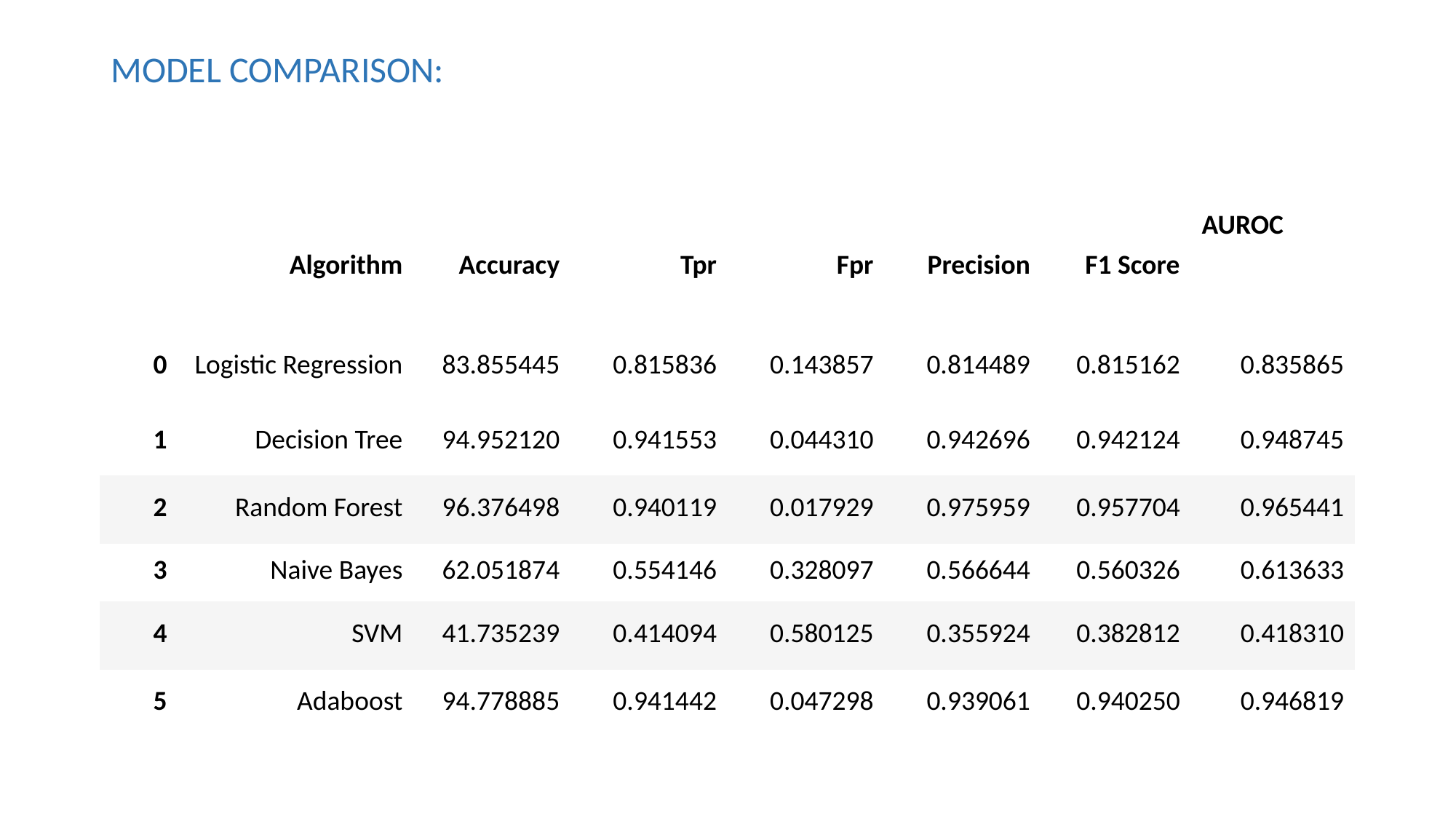

MODEL COMPARISON:

|  | Algorithm | Accuracy | Tpr | Fpr | Precision | F1 Score | AUROC |
| --- | --- | --- | --- | --- | --- | --- | --- |
| 0 | Logistic Regression | 83.855445 | 0.815836 | 0.143857 | 0.814489 | 0.815162 | 0.835865 |
| 1 | Decision Tree | 94.952120 | 0.941553 | 0.044310 | 0.942696 | 0.942124 | 0.948745 |
| 2 | Random Forest | 96.376498 | 0.940119 | 0.017929 | 0.975959 | 0.957704 | 0.965441 |
| 3 | Naive Bayes | 62.051874 | 0.554146 | 0.328097 | 0.566644 | 0.560326 | 0.613633 |
| 4 | SVM | 41.735239 | 0.414094 | 0.580125 | 0.355924 | 0.382812 | 0.418310 |
| 5 | Adaboost | 94.778885 | 0.941442 | 0.047298 | 0.939061 | 0.940250 | 0.946819 |